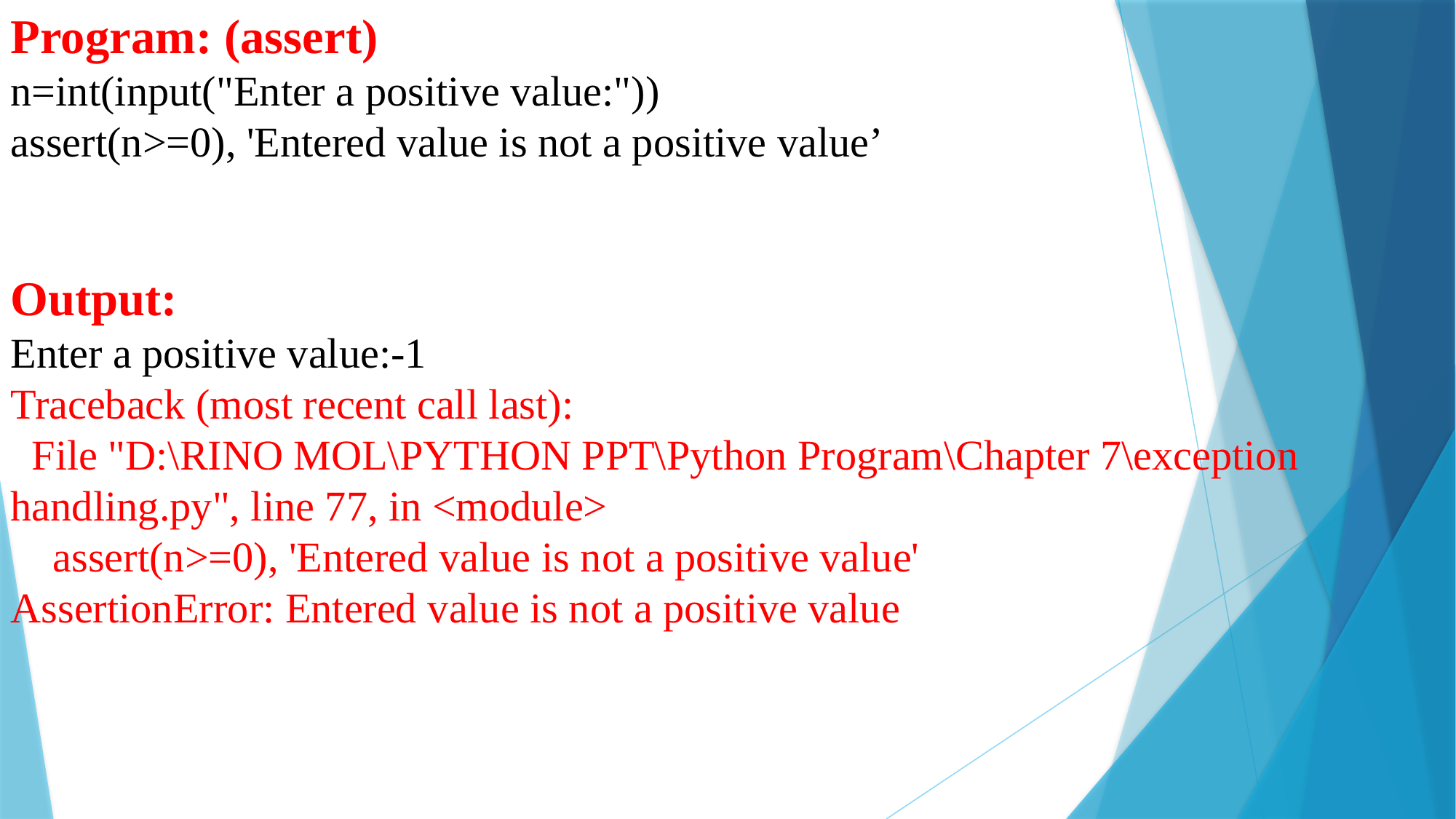

Program: (assert)
n=int(input("Enter a positive value:"))
assert(n>=0), 'Entered value is not a positive value’

Output:
Enter a positive value:-1
Traceback (most recent call last):
  File "D:\RINO MOL\PYTHON PPT\Python Program\Chapter 7\exception handling.py", line 77, in <module>
    assert(n>=0), 'Entered value is not a positive value'
AssertionError: Entered value is not a positive value